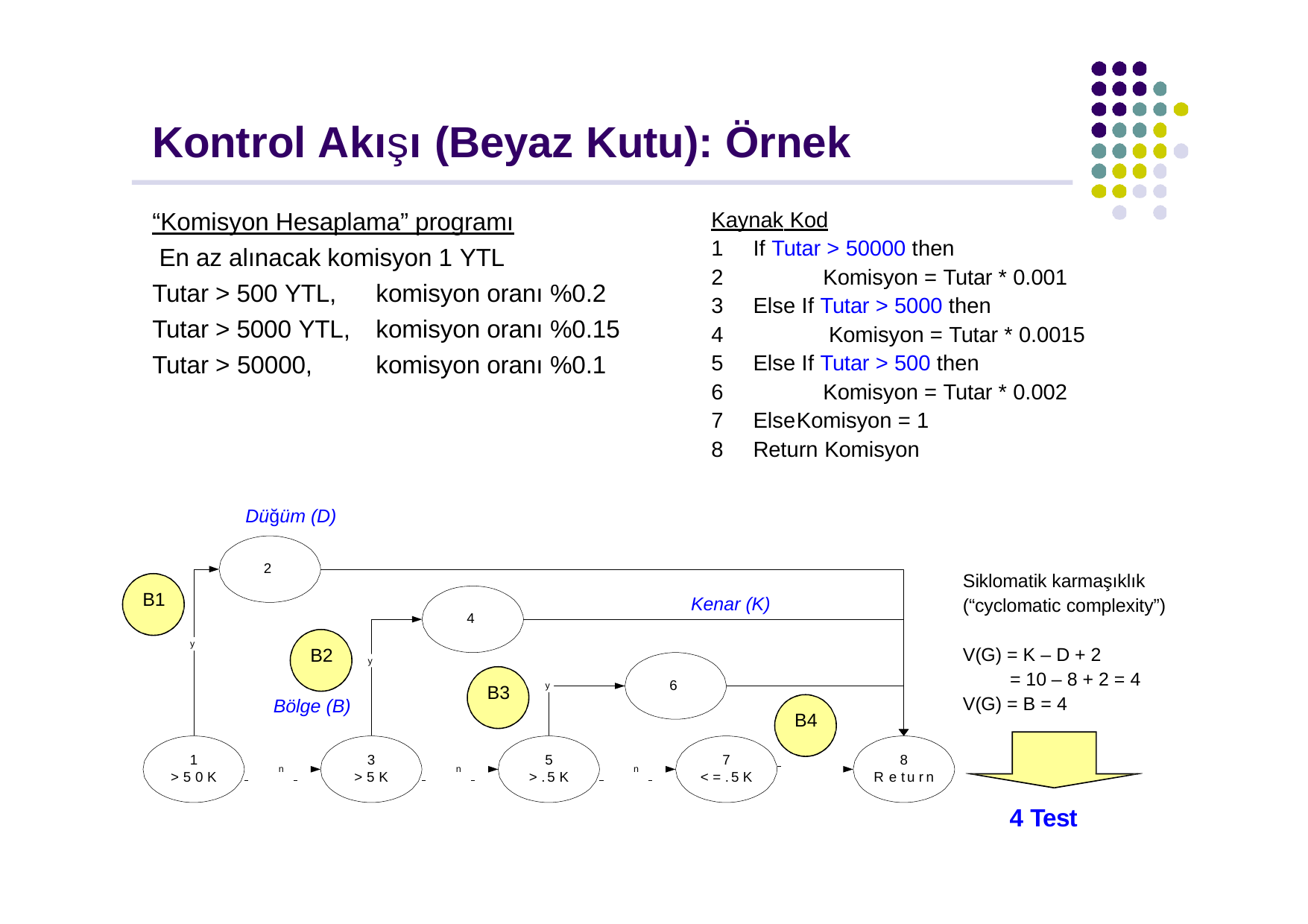

# Kontrol Akışı (Beyaz Kutu): Örnek
“Komisyon Hesaplama” programı  En az alınacak komisyon 1 YTL
Kaynak Kod
If Tutar > 50000 then
Komisyon = Tutar * 0.001
Else If Tutar > 5000 then
Komisyon = Tutar * 0.0015
Else If Tutar > 500 then
Komisyon = Tutar * 0.002
Else	Komisyon = 1
Return Komisyon
Tutar > 500 YTL,  Tutar > 5000 YTL,
Tutar > 50000,
komisyon oranı %0.2
komisyon oranı %0.15
komisyon oranı %0.1
Düğüm (D)

2
Siklomatik karmaşıklık  (“cyclomatic complexity”)

B1

Kenar (K)
4

y
V(G) = K – D + 2
= 10 – 8 + 2 = 4
V(G) = B = 4
B2

y

6
y

B3
Bölge (B)

B4

1
>50K

3
>5K

5
>.5K

7
<=.5K

8
Return
n
n
n
4 Test